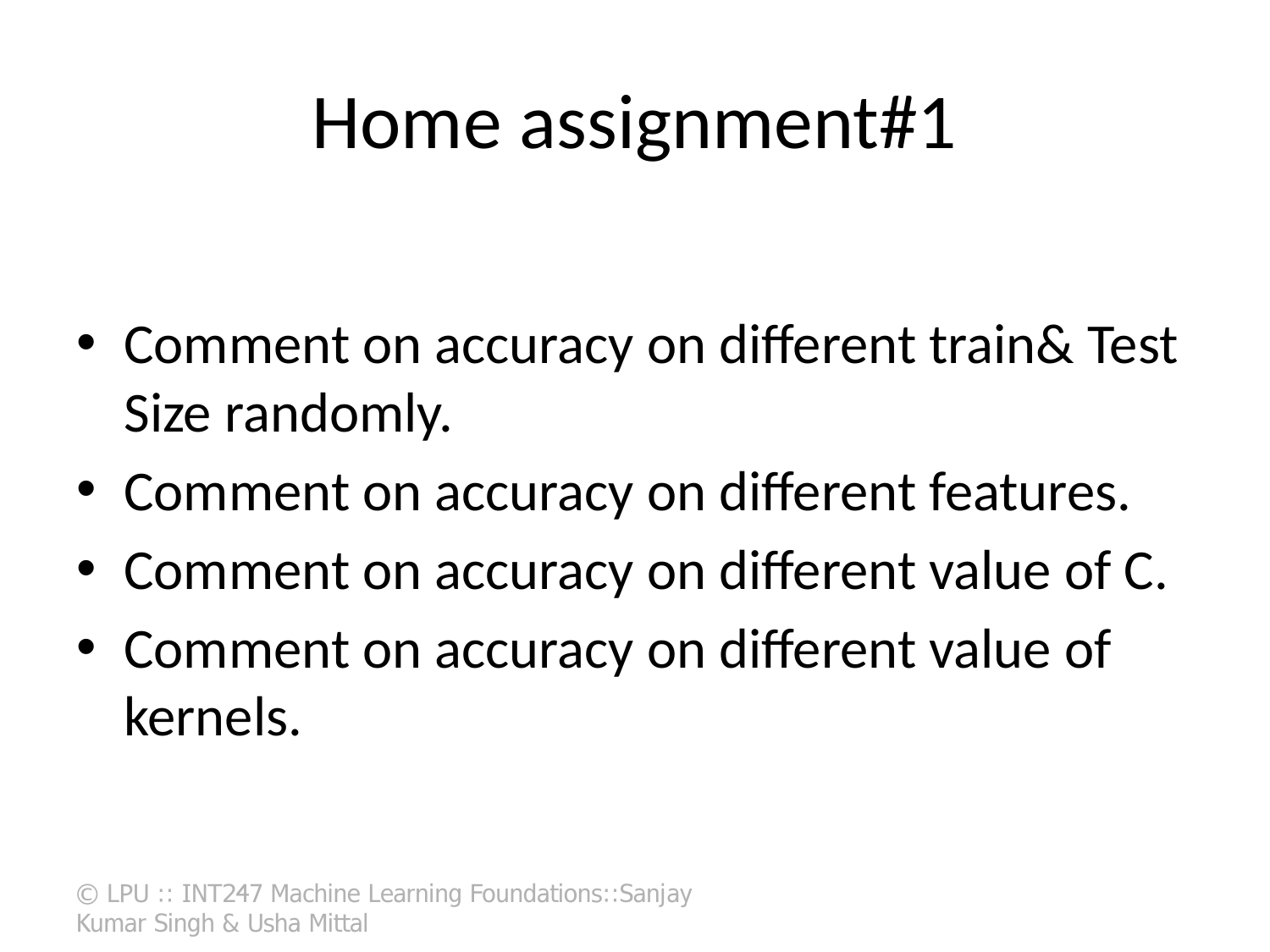

# Home assignment#1

Comment on accuracy on different train& Test Size randomly.
Comment on accuracy on different features.
Comment on accuracy on different value of C.
Comment on accuracy on different value of kernels.

© LPU :: INT247 Machine Learning Foundations::Sanjay Kumar Singh & Usha Mittal